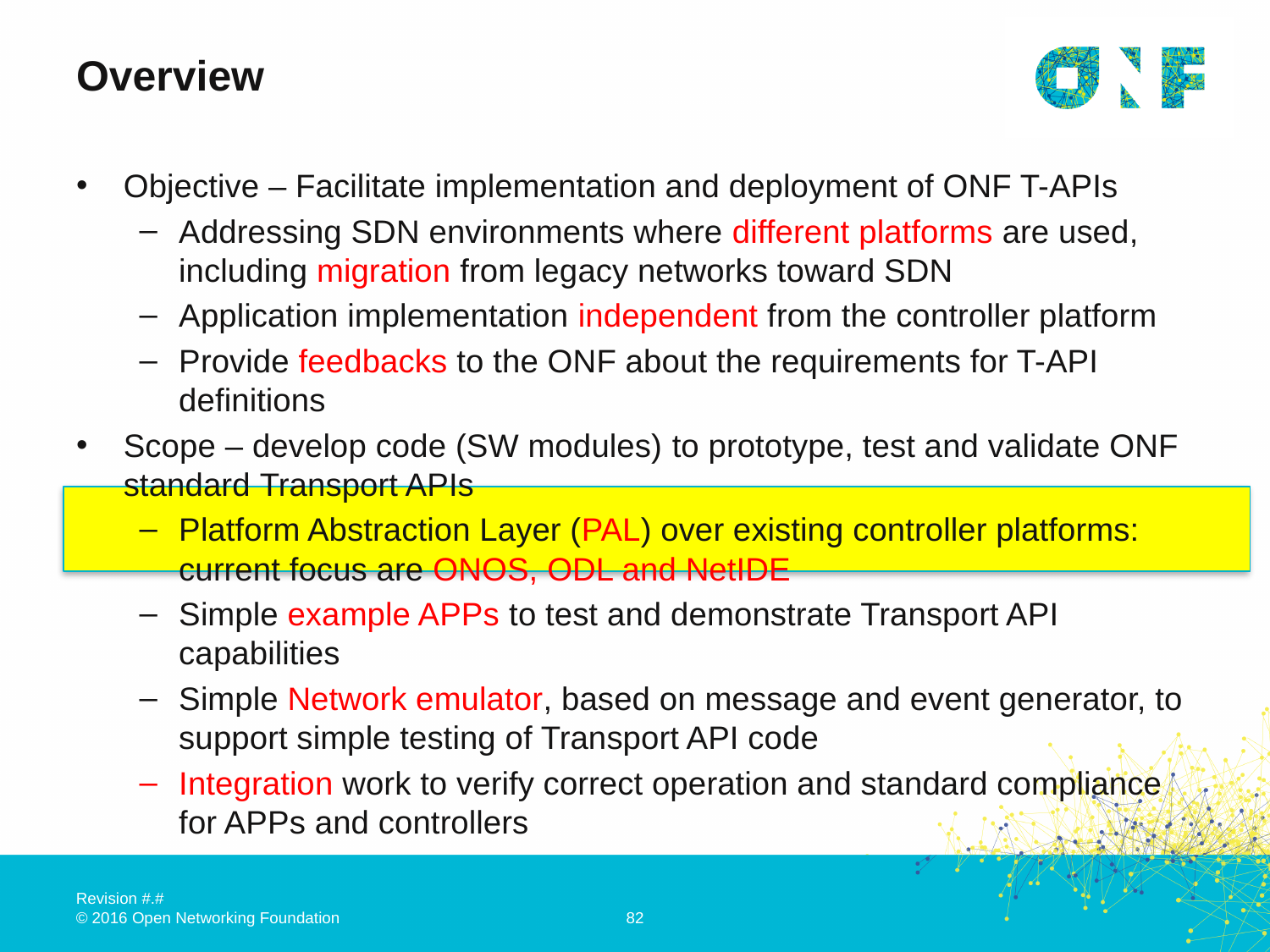

# Overview
Objective – Facilitate implementation and deployment of ONF T-APIs
Addressing SDN environments where different platforms are used, including migration from legacy networks toward SDN
Application implementation independent from the controller platform
Provide feedbacks to the ONF about the requirements for T-API definitions
Scope – develop code (SW modules) to prototype, test and validate ONF standard Transport APIs
Platform Abstraction Layer (PAL) over existing controller platforms: current focus are ONOS, ODL and NetIDE
Simple example APPs to test and demonstrate Transport API  capabilities
Simple Network emulator, based on message and event generator, to support simple testing of Transport API code
Integration work to verify correct operation and standard compliance for APPs and controllers

82